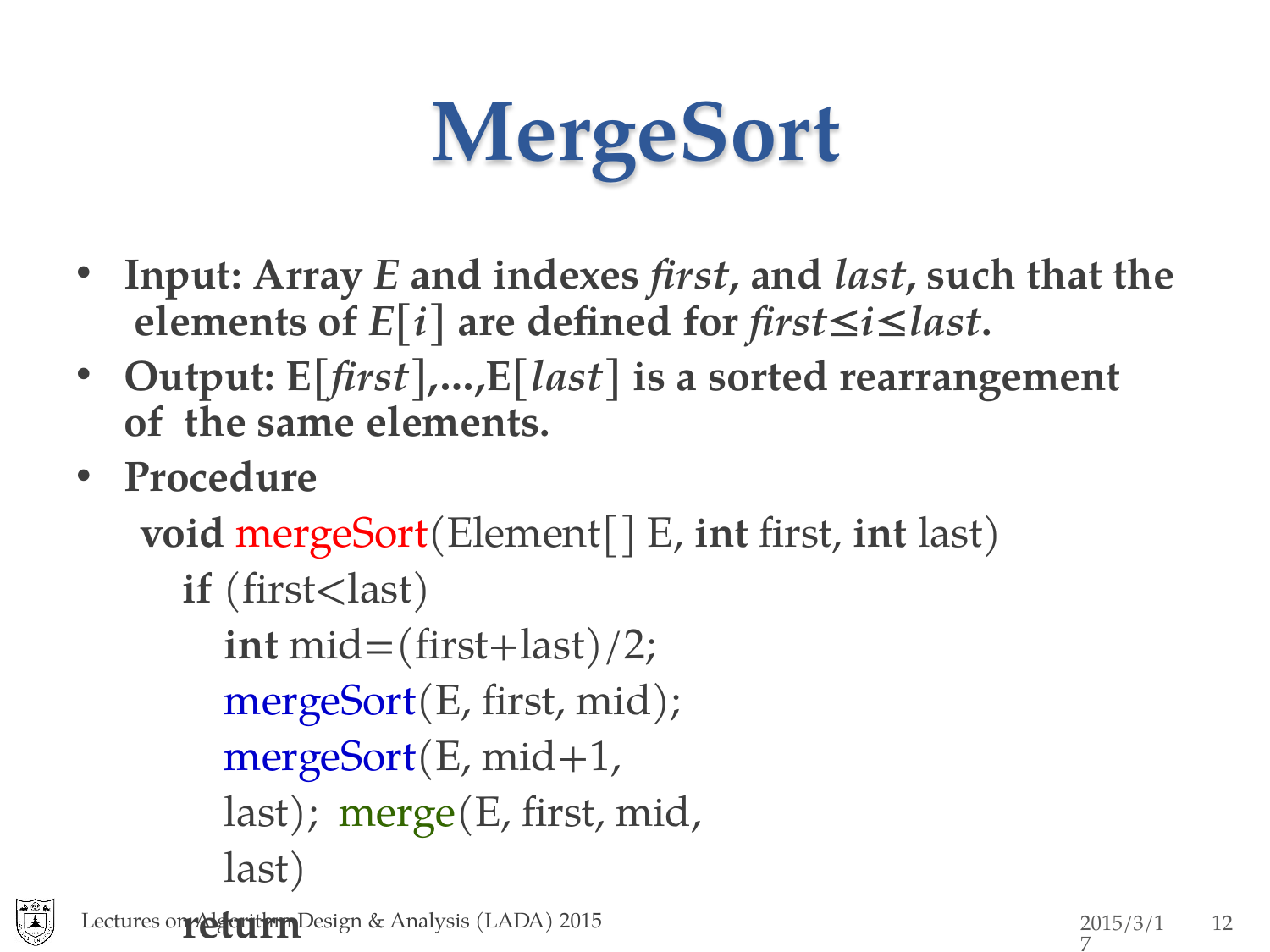

# MergeSort
Input: Array E and indexes first, and last, such that the  elements of E[i] are defined for first≤i≤last.
Output: E[first],…,E[last] is a sorted rearrangement of  the same elements.
Procedure
void mergeSort(Element[] E, int first, int last)
if (first<last)
int mid=(first+last)/2;  mergeSort(E, first, mid);  mergeSort(E, mid+1, last);  merge(E, first, mid, last)
return
Lectures on Algorithm Design & Analysis (LADA) 2015
12
2015/3/17